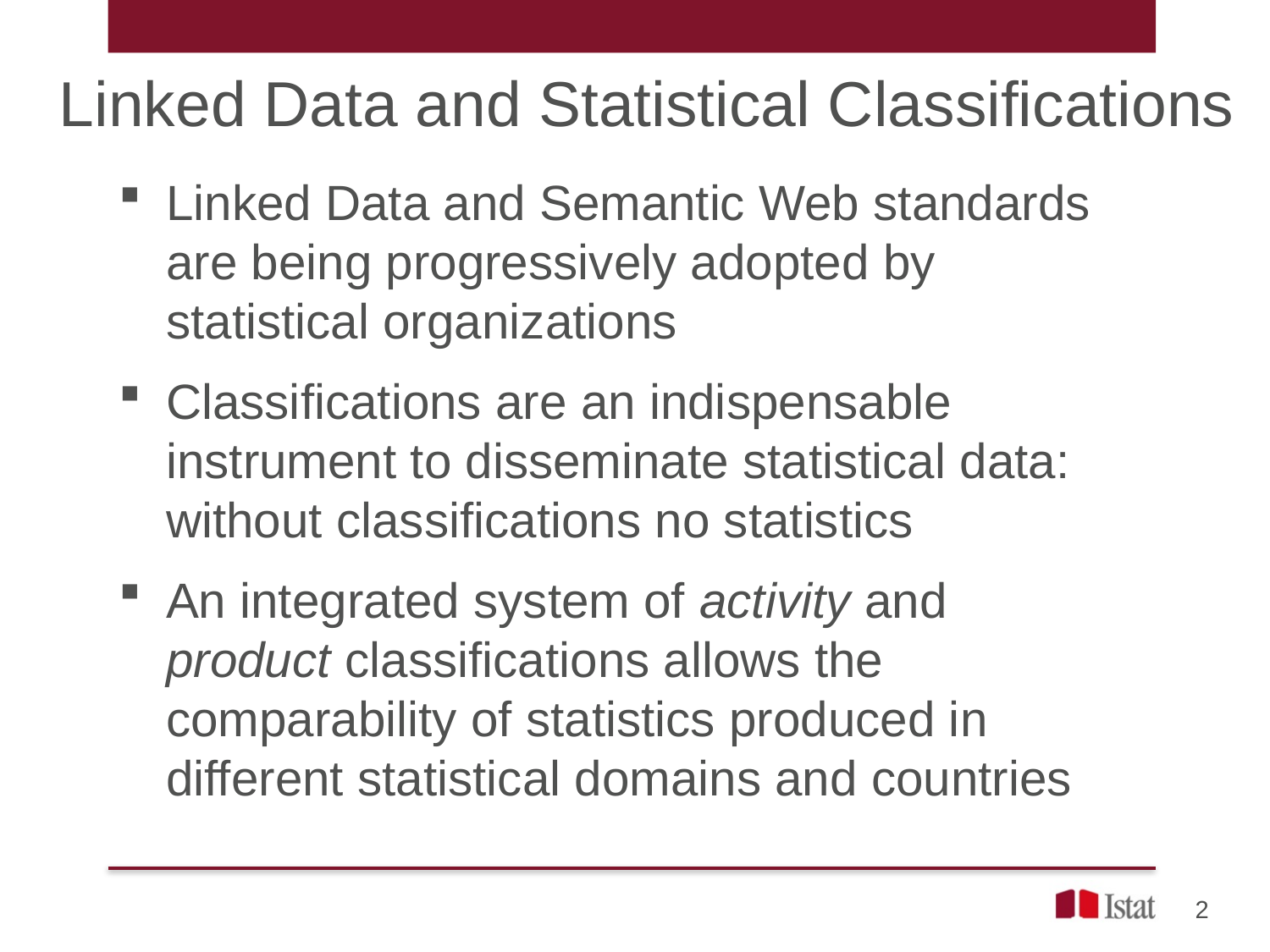

# Linked Data and Statistical Classifications

Linked Data and Semantic Web standards are being progressively adopted by statistical organizations
Classifications are an indispensable instrument to disseminate statistical data: without classifications no statistics
An integrated system of activity and product classifications allows the comparability of statistics produced in different statistical domains and countries

2